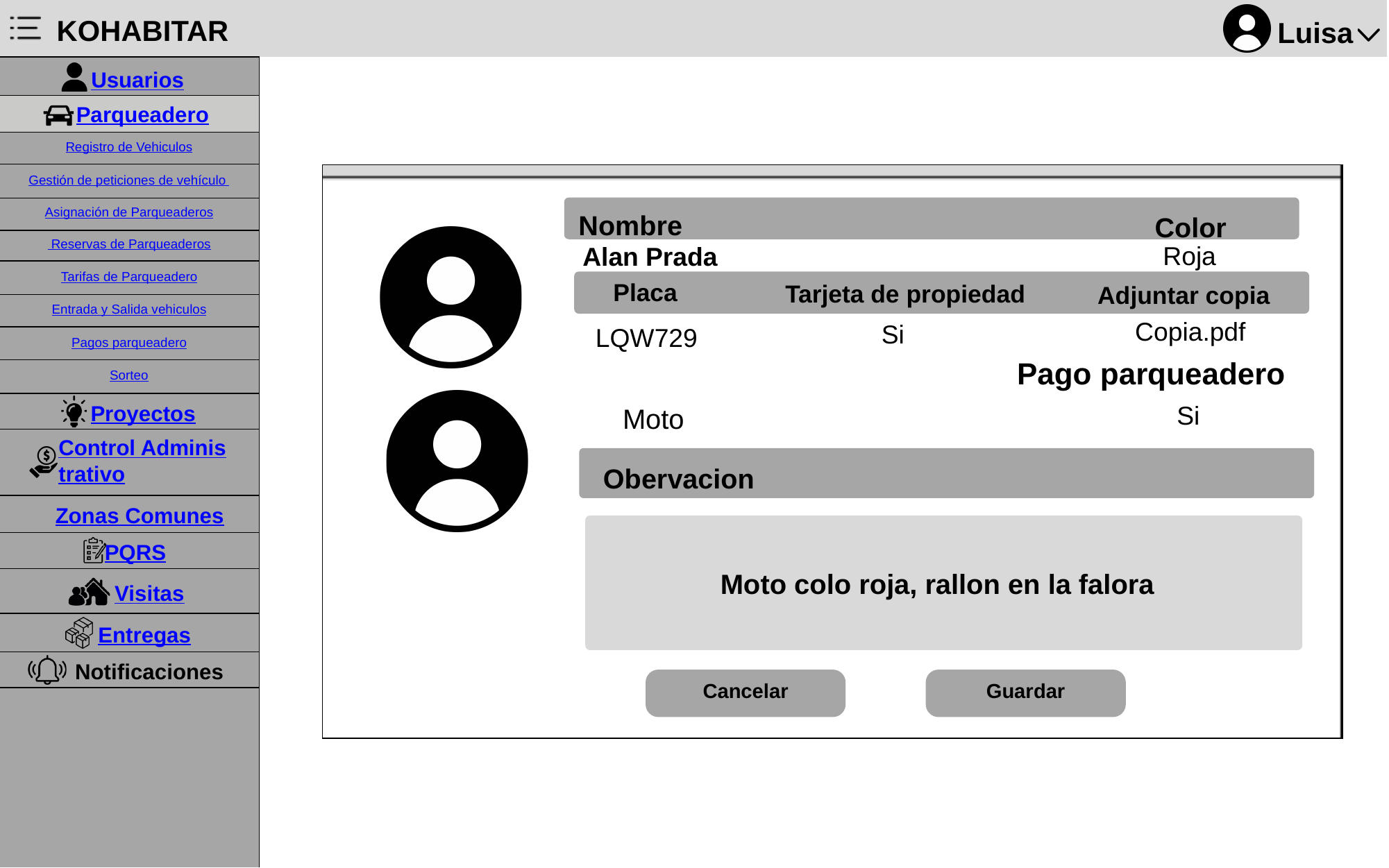

KOHABITAR
Luisa

Usuarios

Parqueadero

Registro de Vehiculos

Gestión de peticiones de vehículo

Asignación de Parqueaderos

Nombre
Color

 Reservas de Parqueaderos
Roja
Alan Prada Alan@gmail.com

Tarifas de Parqueadero

Placa
Tarjeta de propiedad
Adjuntar copia

Entrada y Salida vehiculos
Copia.pdf
Si
LQW729

Pagos parqueadero
Pago parqueadero

Sorteo

Proyectos

Si
Moto

Control Administrativo

Obervacion

Zonas Comunes

PQRS

Moto colo roja, rallon en la falora

Visitas

Entregas

Notificaciones

Cancelar

Guardar